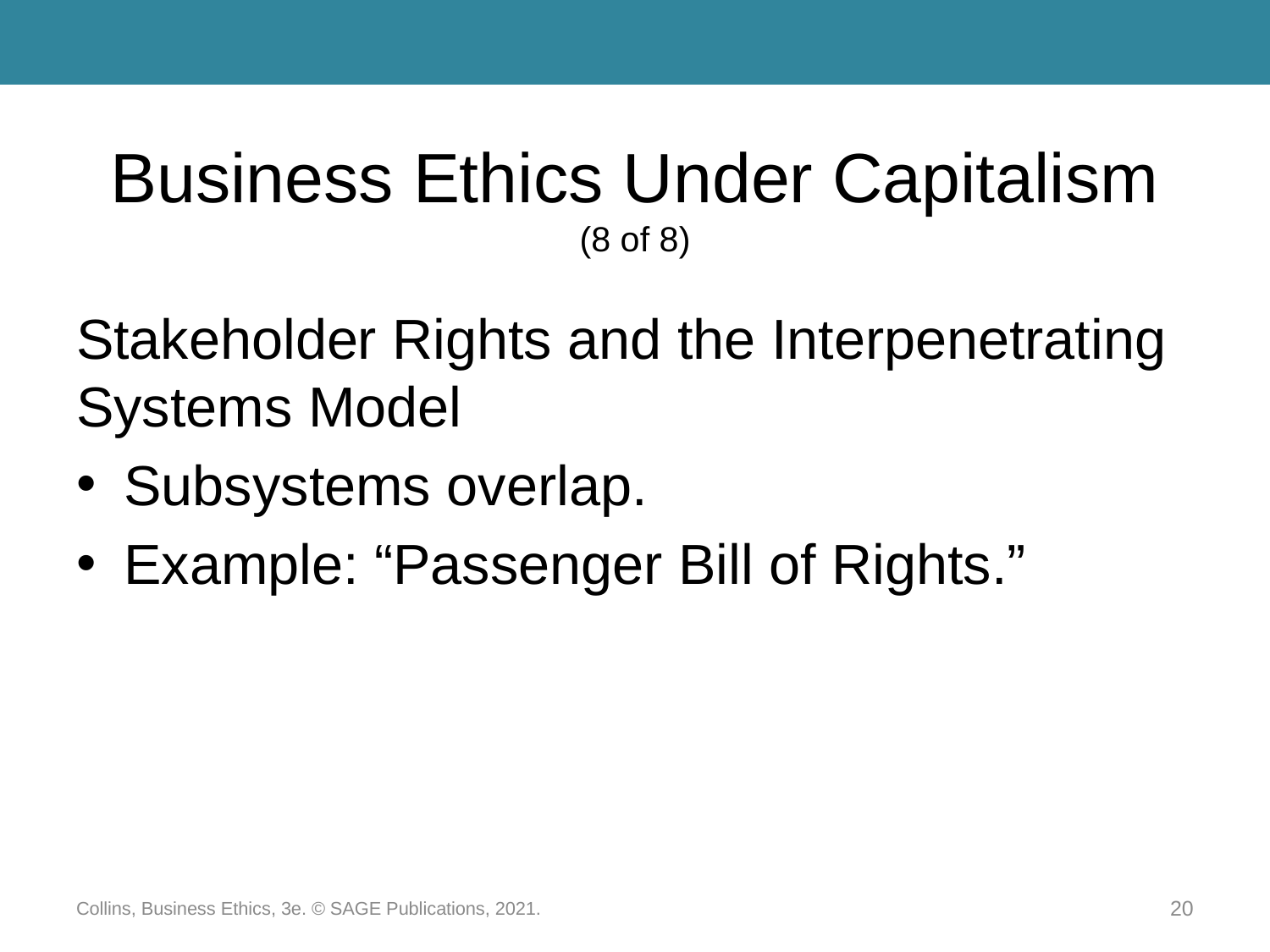

# Business Ethics Under Capitalism (8 of 8)
Stakeholder Rights and the Interpenetrating Systems Model
Subsystems overlap.
Example: “Passenger Bill of Rights.”
Collins, Business Ethics, 3e. © SAGE Publications, 2021.
20